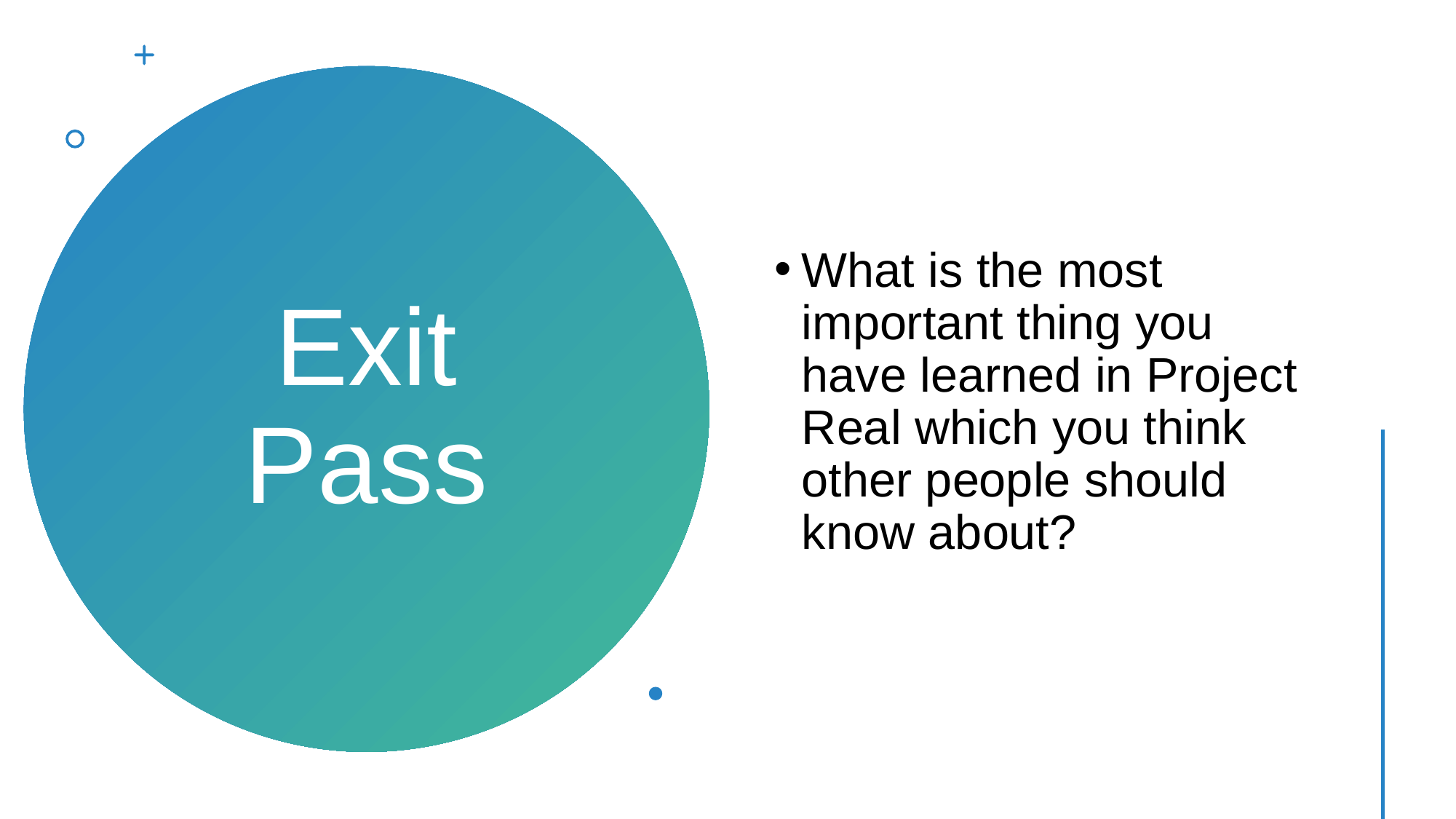

What is the most important thing you have learned in Project Real which you think other people should know about?

# Exit Pass